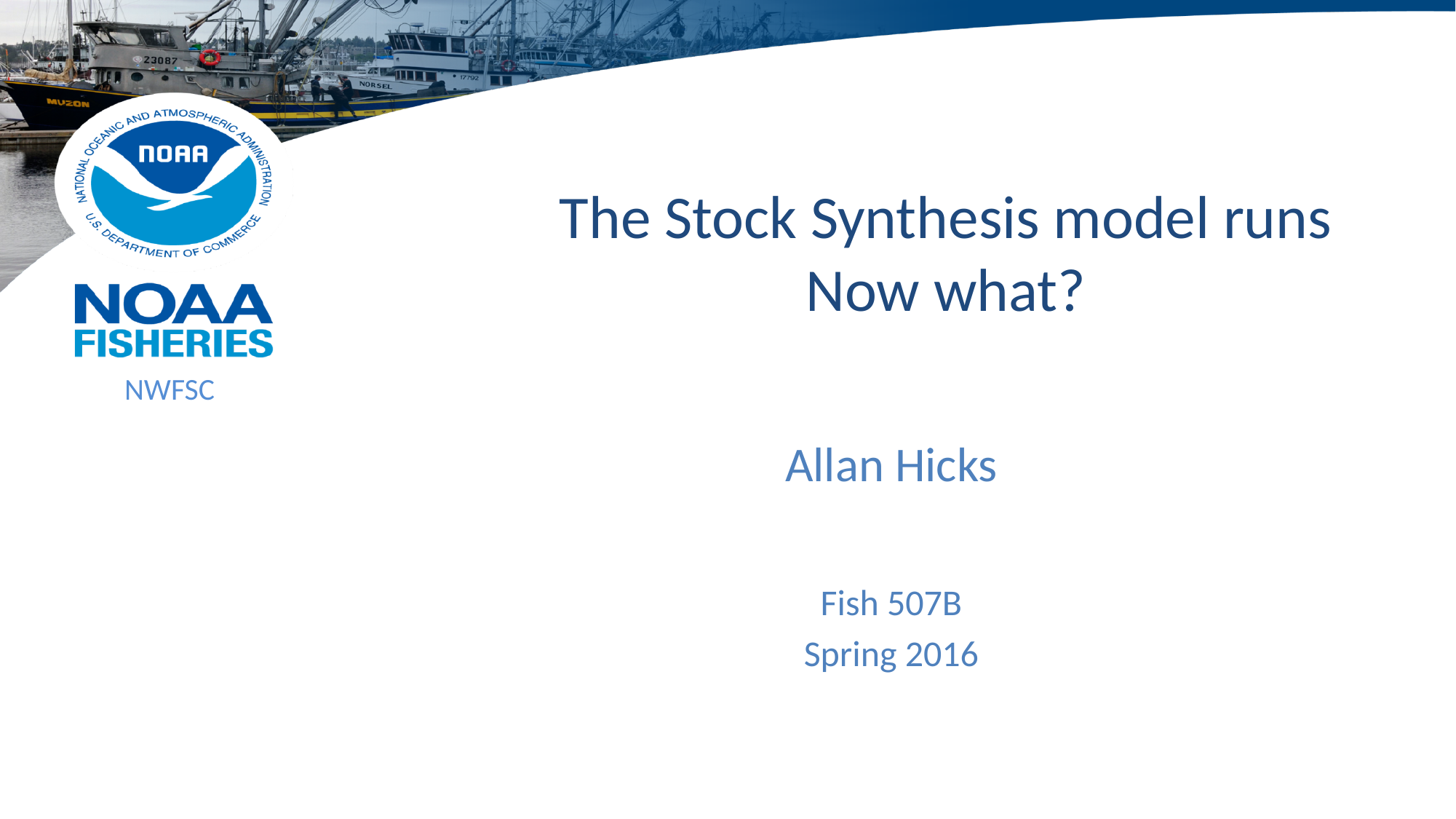

# The Stock Synthesis model runs Now what?
Allan Hicks
Fish 507B
Spring 2016